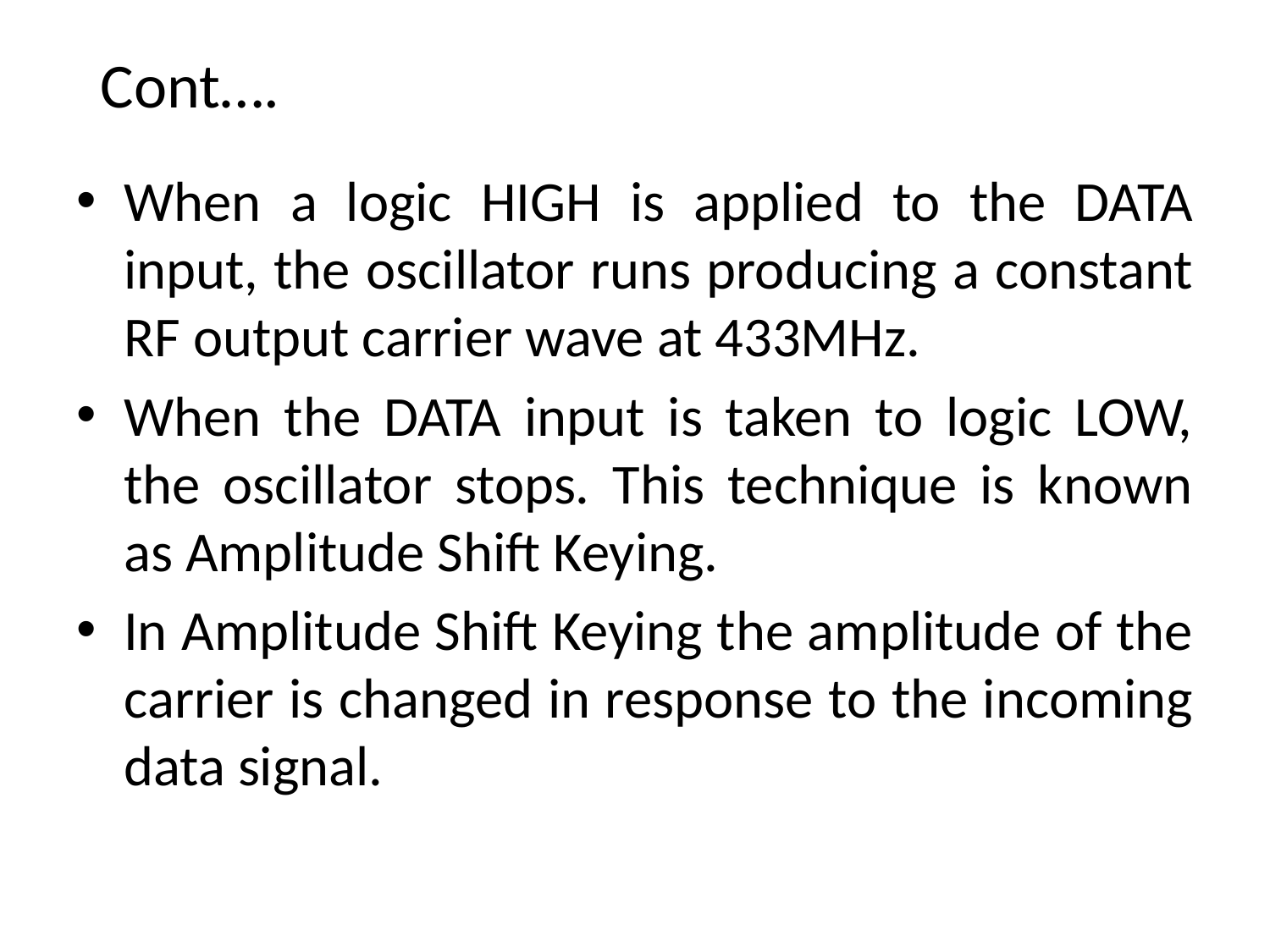

# Cont….
When a logic HIGH is applied to the DATA input, the oscillator runs producing a constant RF output carrier wave at 433MHz.
When the DATA input is taken to logic LOW, the oscillator stops. This technique is known as Amplitude Shift Keying.
In Amplitude Shift Keying the amplitude of the carrier is changed in response to the incoming data signal.